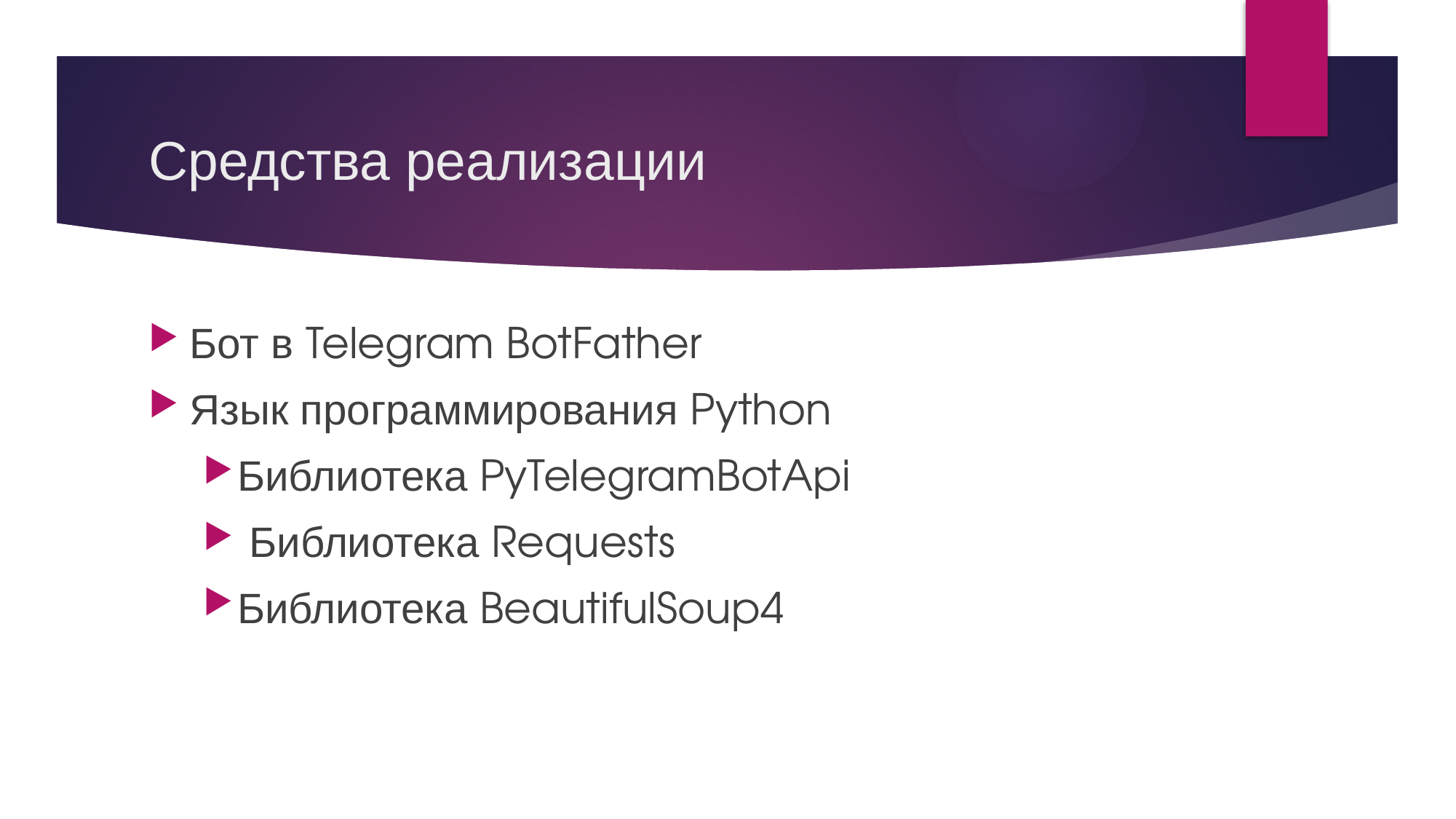

# Средства реализации
Бот в Telegram BotFather
Язык программирования Python
Библиотека PyTelegramBotApi
 Библиотека Requests
Библиотека BeautifulSoup4